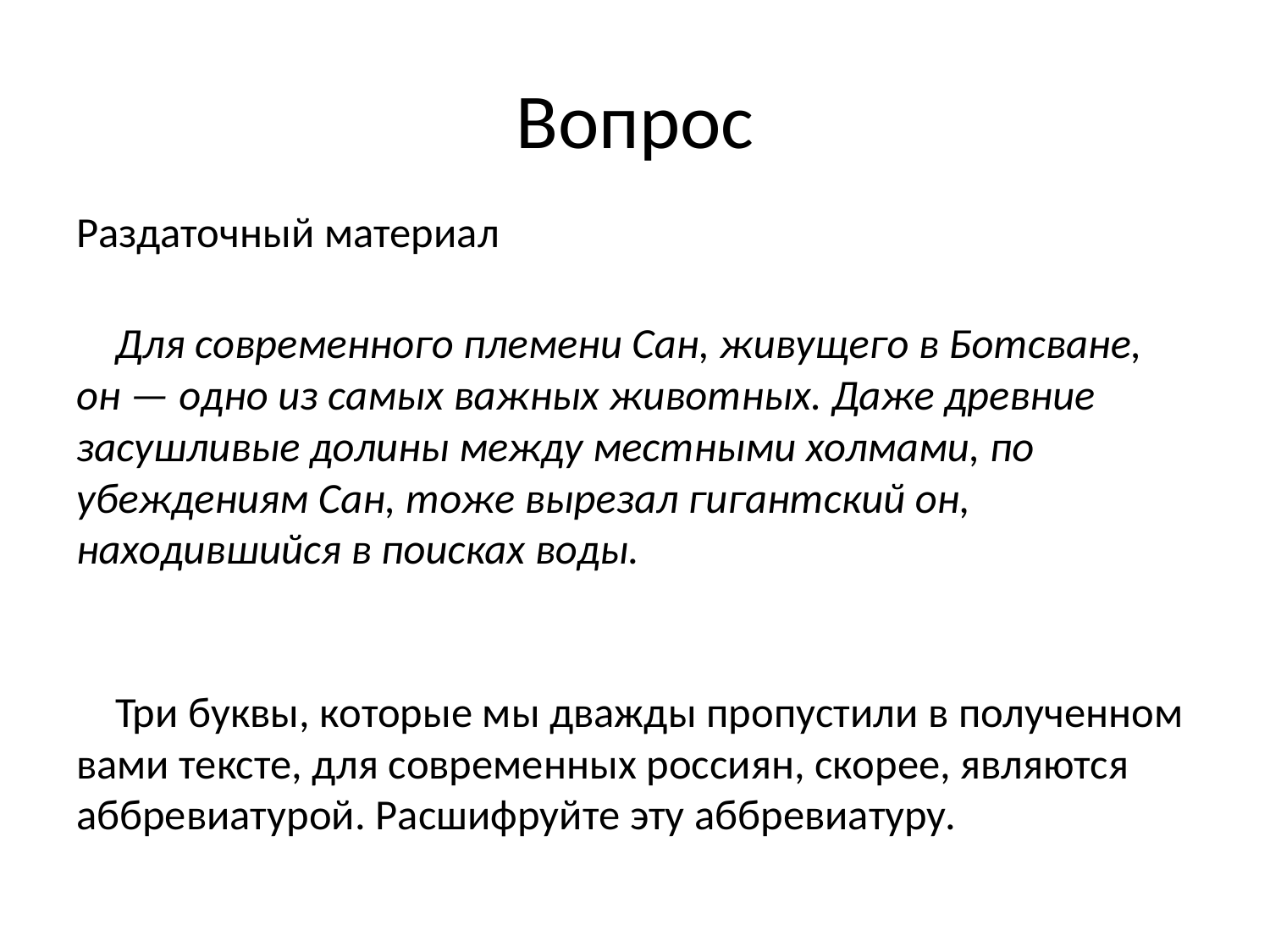

# Вопрос
Раздаточный материал
    Для современного племени Сан, живущего в Ботсване, он — одно из самых важных животных. Даже древние засушливые долины между местными холмами, по убеждениям Сан, тоже вырезал гигантский он, находившийся в поисках воды.
    Три буквы, которые мы дважды пропустили в полученном вами тексте, для современных россиян, скорее, являются аббревиатурой. Расшифруйте эту аббревиатуру.